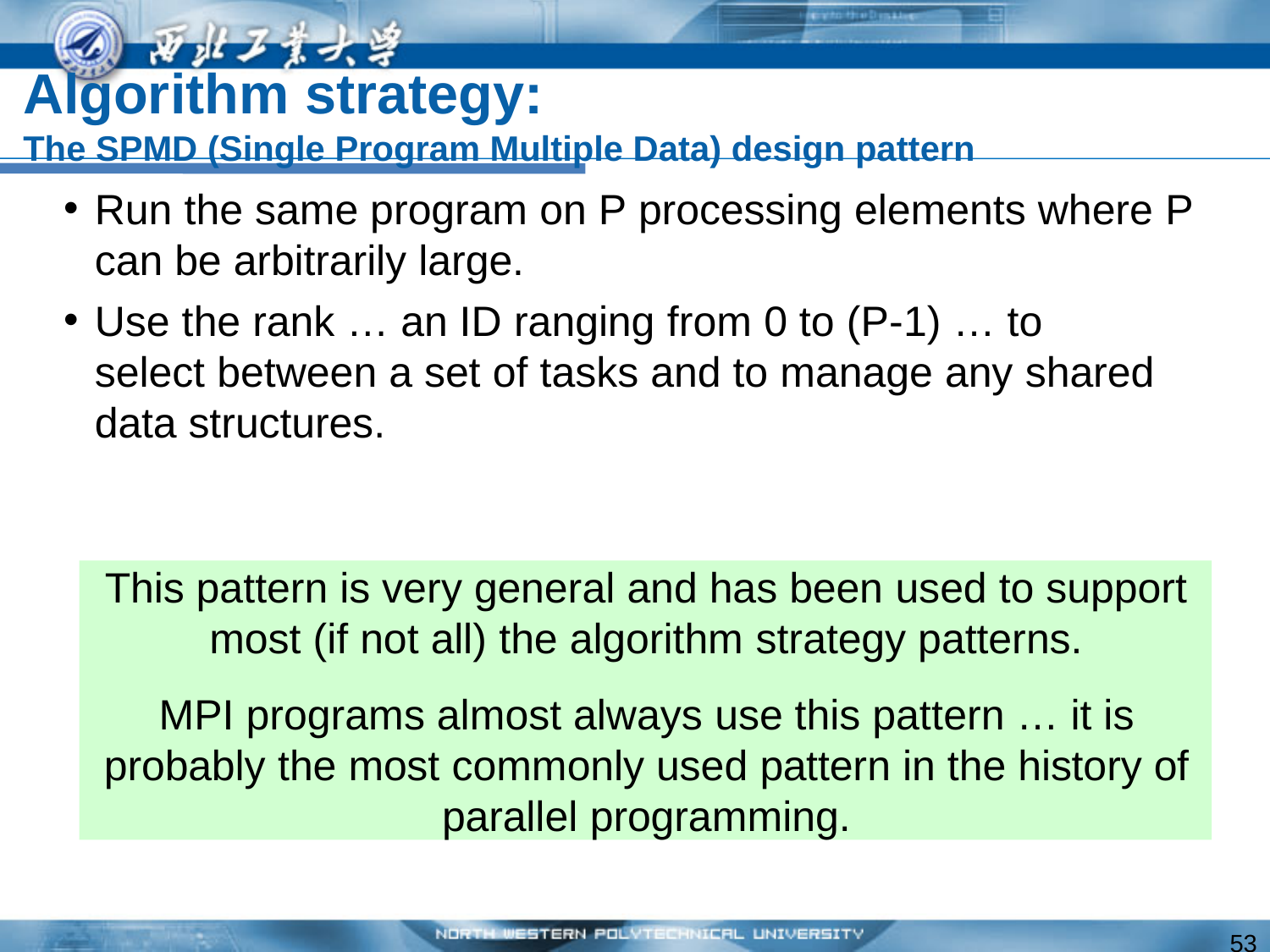

Algorithm strategy:
The SPMD (Single Program Multiple Data) design pattern
Run the same program on P processing elements where P can be arbitrarily large.
Use the rank … an ID ranging from 0 to (P-1) … to select between a set of tasks and to manage any shared data structures.
This pattern is very general and has been used to support
most (if not all) the algorithm strategy patterns.
MPI programs almost always use this pattern … it is probably the most commonly used pattern in the history of parallel programming.
This pattern is very general and has been used to support
most (if not all) the algorithm strategy patterns.
MPI programs almost always use this pattern … it is probably the most commonly used pattern in the history of parallel programming.
53